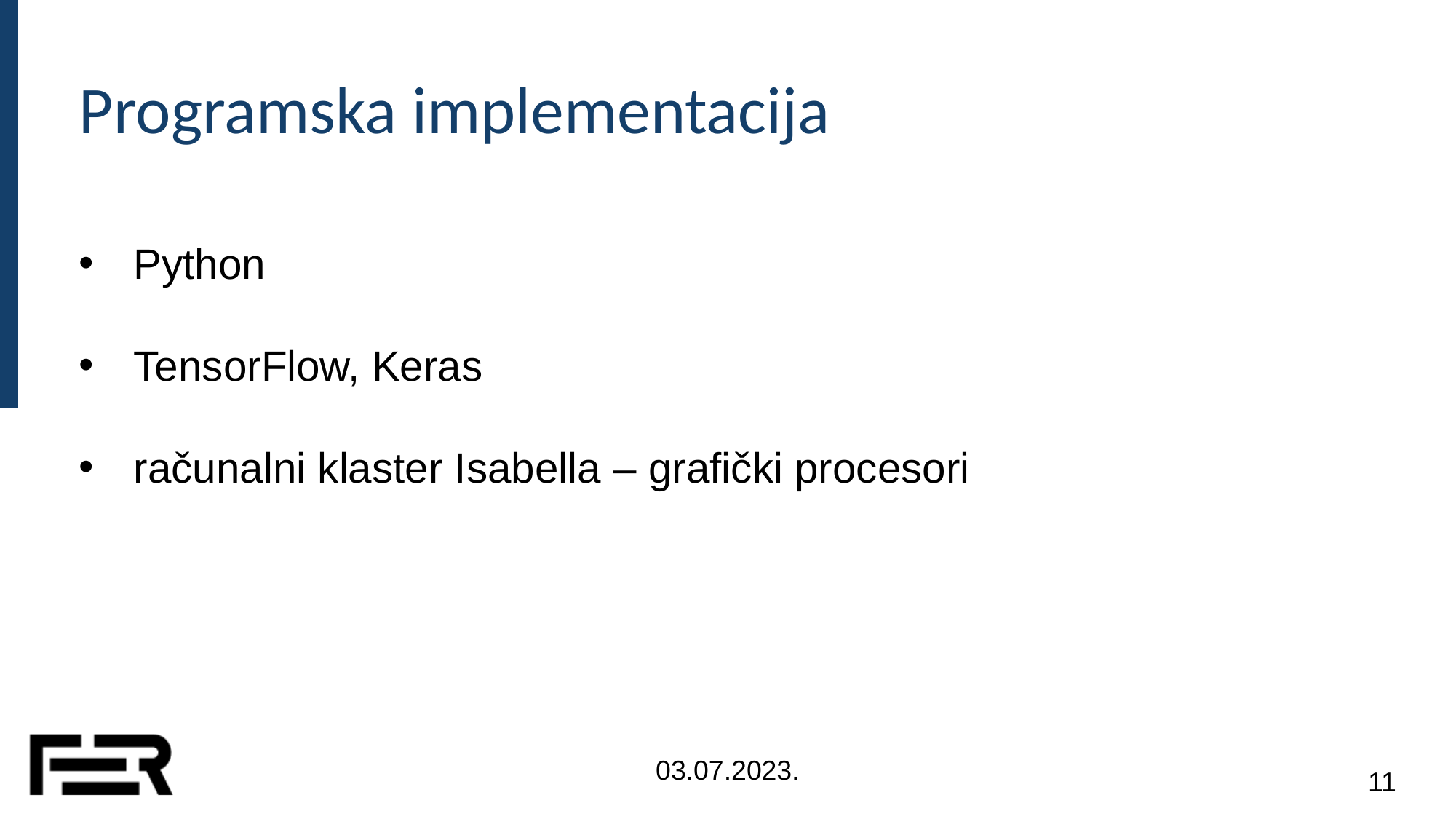

Programska implementacija
Python

TensorFlow, Keras

računalni klaster Isabella – grafički procesori
03.07.2023.
11